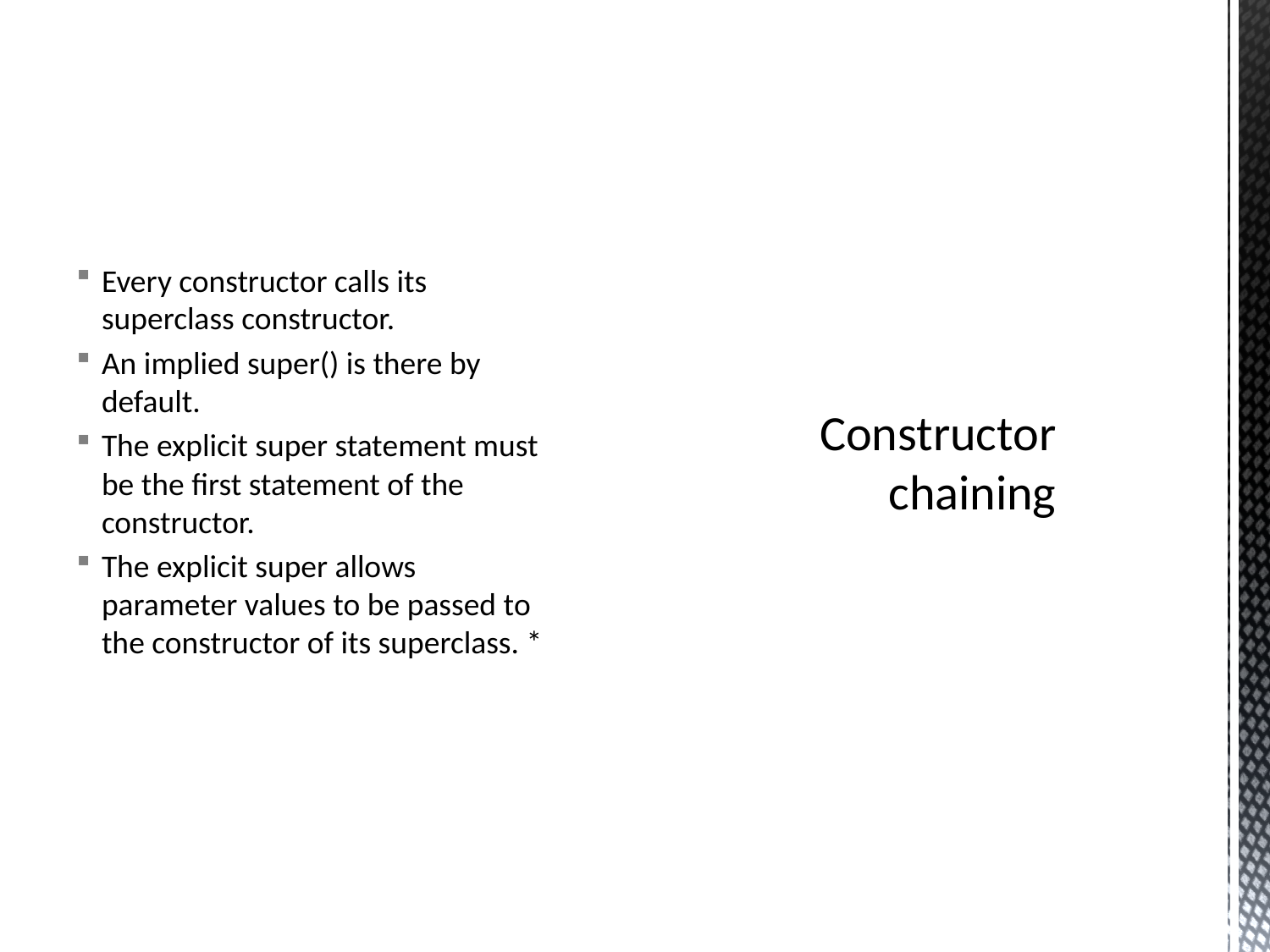

Every constructor calls its superclass constructor.
An implied super() is there by default.
The explicit super statement must be the first statement of the constructor.
The explicit super allows parameter values to be passed to the constructor of its superclass. *
# Constructor chaining